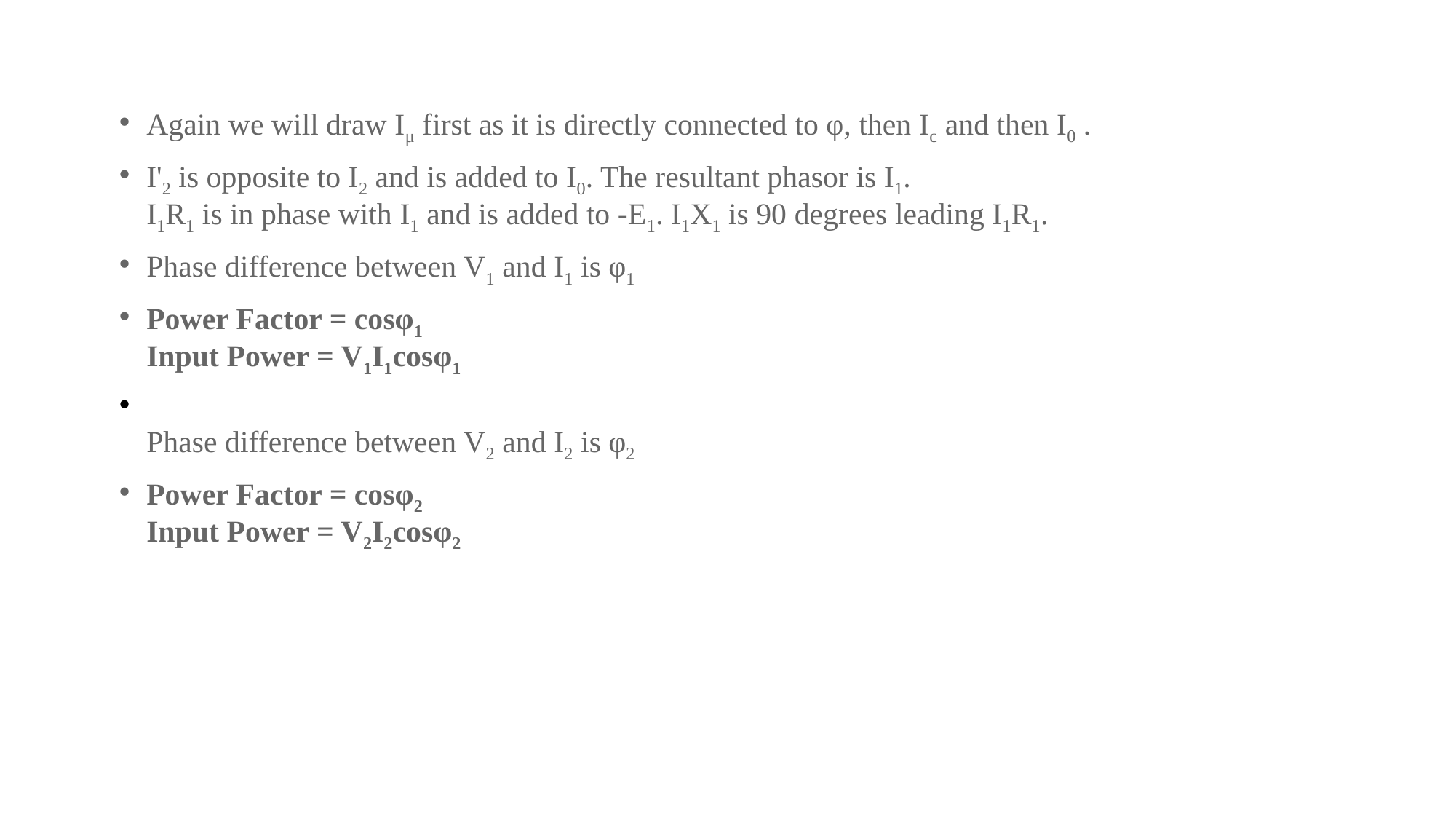

Again we will draw Iμ first as it is directly connected to φ, then Ic and then I0 .
I'2 is opposite to I2 and is added to I0. The resultant phasor is I1.
I1R1 is in phase with I1 and is added to -E1. I1X1 is 90 degrees leading I1R1.
Phase difference between V1 and I1 is φ1
Power Factor = cosφ1
Input Power = V1I1cosφ1
Phase difference between V2 and I2 is φ2
Power Factor = cosφ2
Input Power = V2I2cosφ2